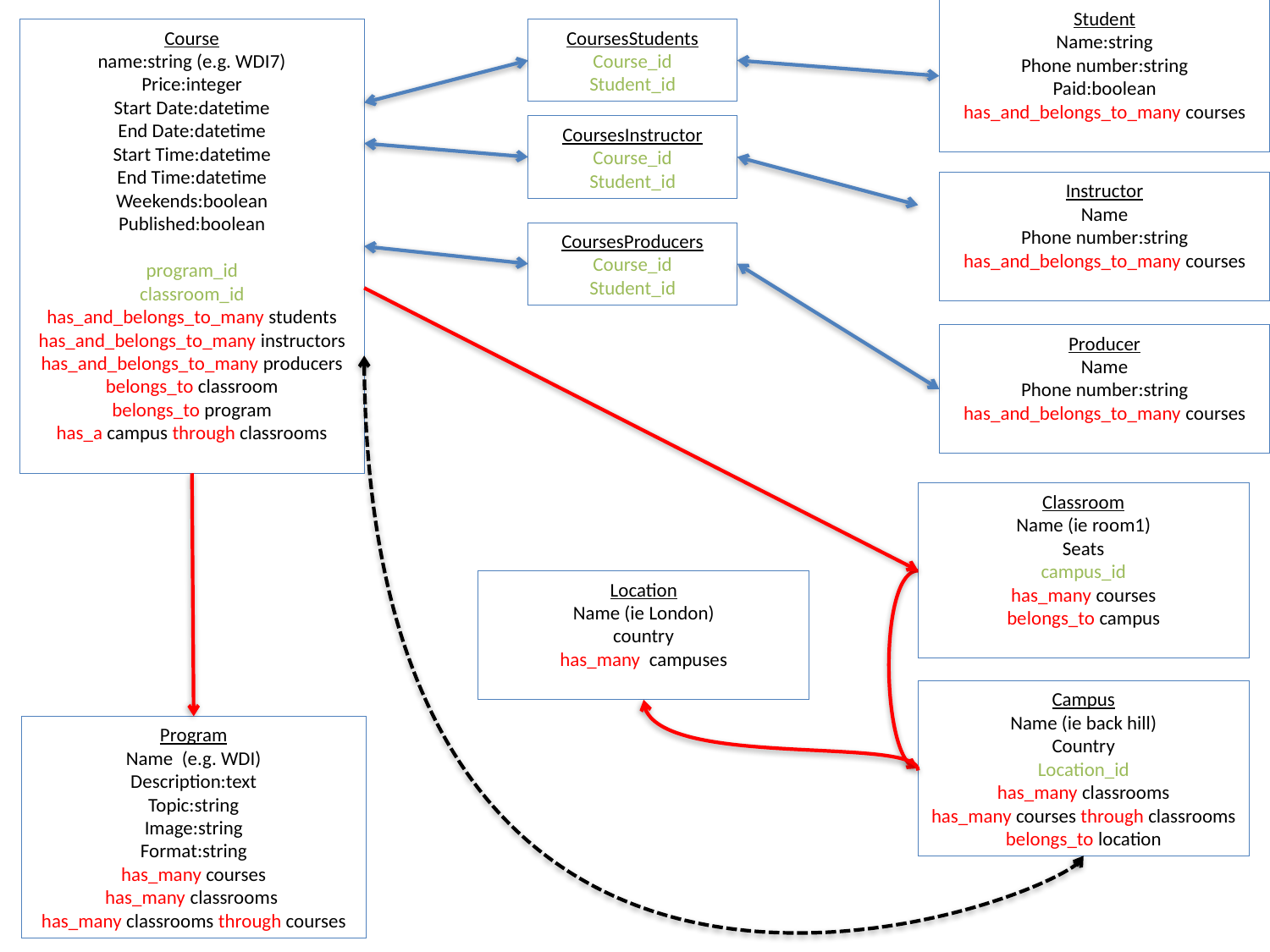

Student
Name:string
Phone number:string
Paid:boolean
has_and_belongs_to_many courses

Course
name:string (e.g. WDI7)
Price:integer
Start Date:datetime
End Date:datetime
Start Time:datetime
End Time:datetime
Weekends:boolean
Published:boolean

program_id
classroom_id
has_and_belongs_to_many students
has_and_belongs_to_many instructors
has_and_belongs_to_many producers
belongs_to classroom
belongs_to program
has_a campus through classrooms

CoursesStudents
Course_id
Student_id
CoursesInstructor
Course_id
Student_id
Instructor
Name
Phone number:string
has_and_belongs_to_many courses

CoursesProducers
Course_id
Student_id
Producer
Name
Phone number:string
has_and_belongs_to_many courses

Classroom
Name (ie room1)
Seats
campus_id
has_many courses
belongs_to campus

Location
Name (ie London)
country
has_many  campuses

Campus
Name (ie back hill)
Country
Location_id
has_many classrooms
has_many courses through classrooms
belongs_to location
Program
Name  (e.g. WDI)
Description:text
Topic:string
Image:string
Format:string
has_many courses
has_many classrooms
has_many classrooms through courses